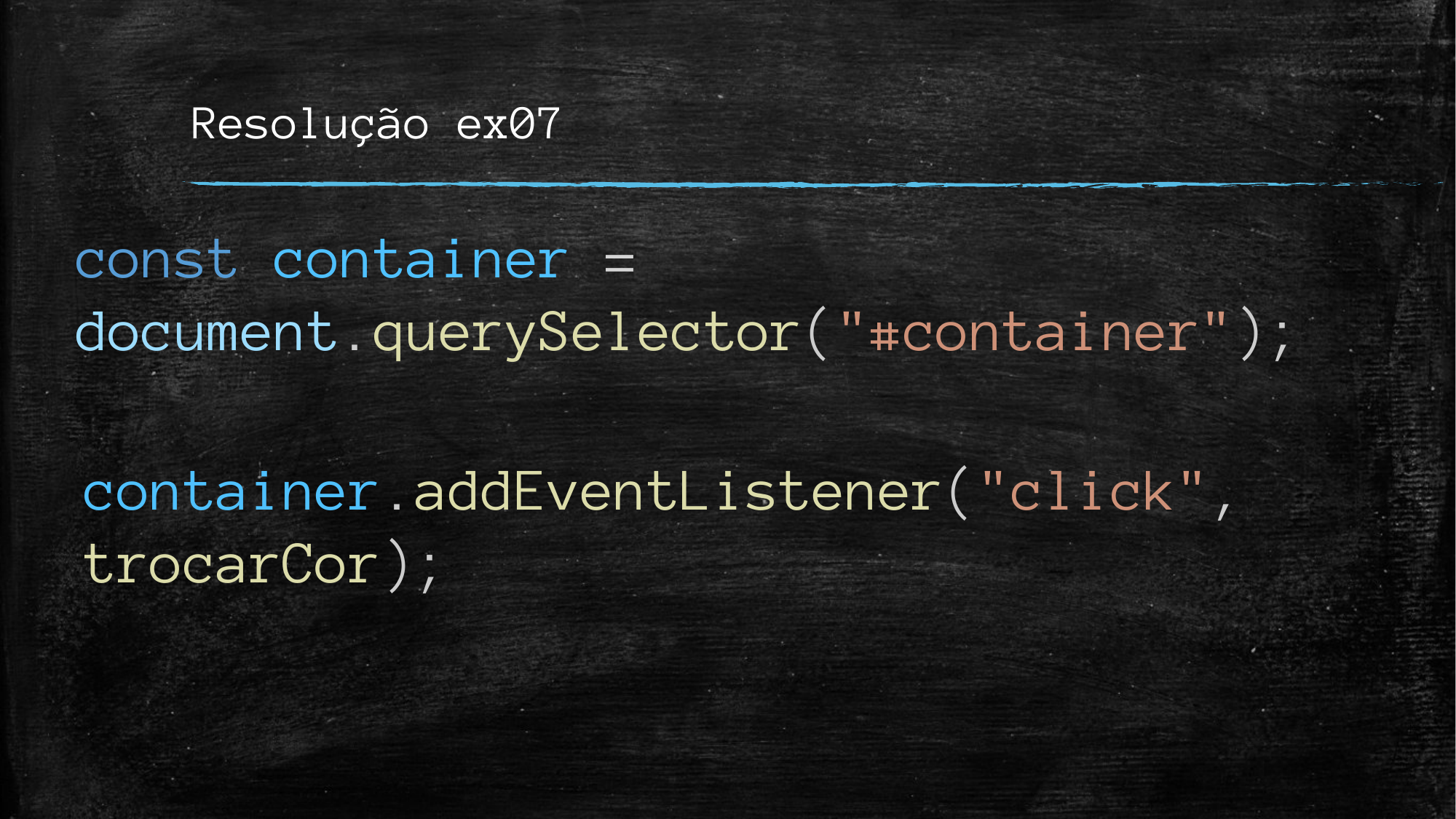

# Resolução ex07
const container = document.querySelector("#container");
container.addEventListener("click", trocarCor);